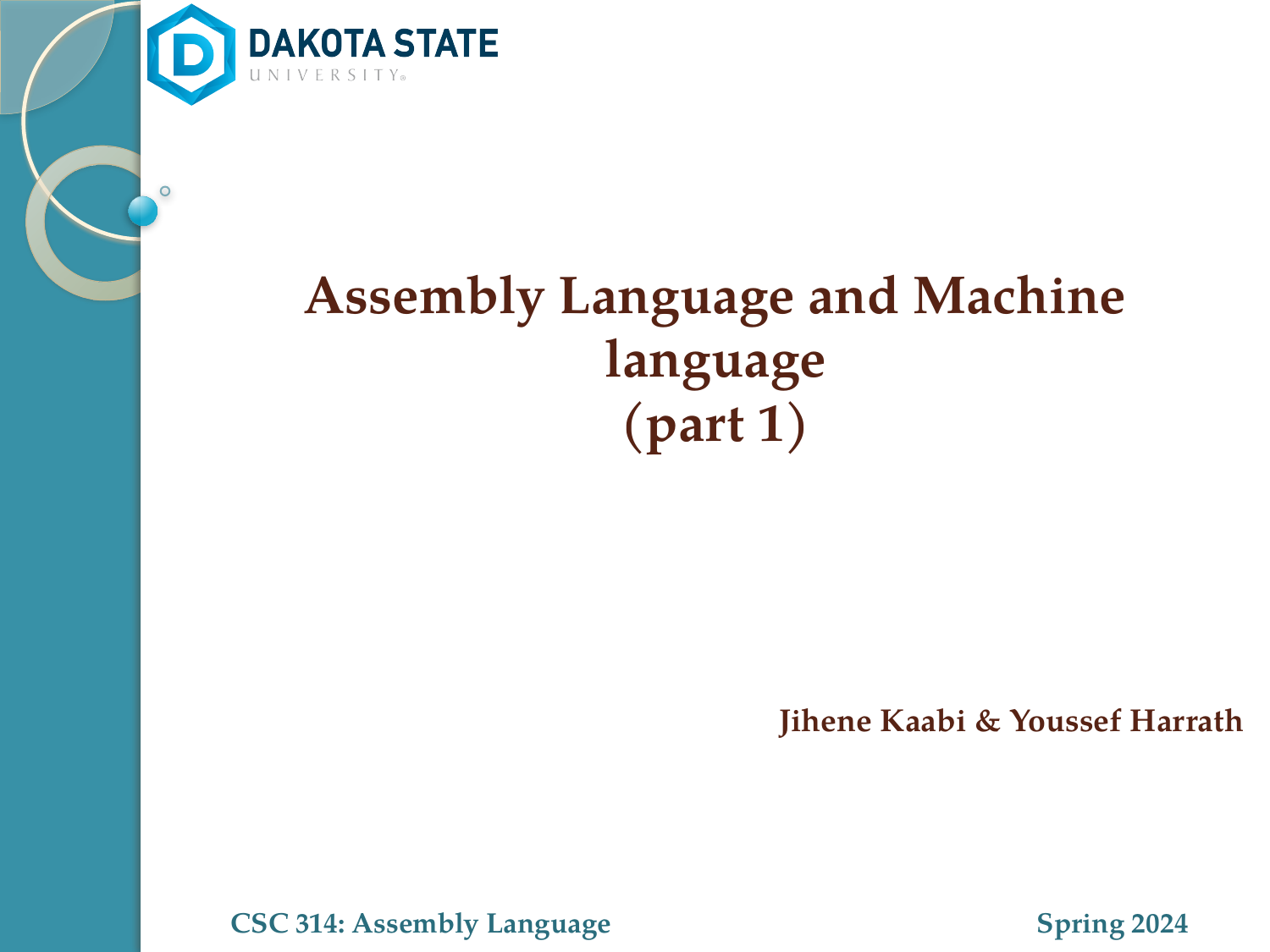

# Assembly Language and Machine language (part 1)
Jihene Kaabi & Youssef Harrath